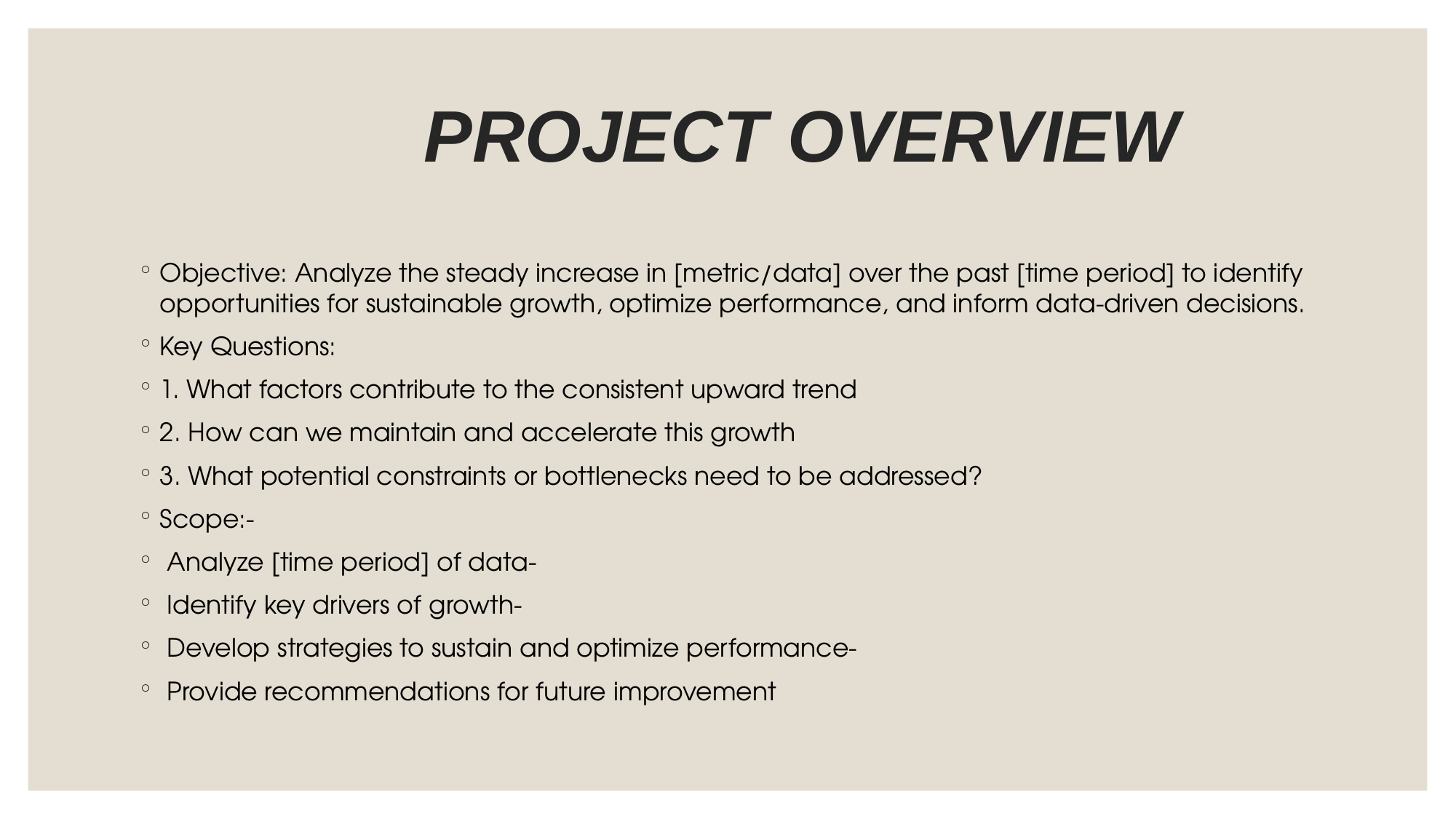

# PROJECT OVERVIEW
Objective: Analyze the steady increase in [metric/data] over the past [time period] to identify opportunities for sustainable growth, optimize performance, and inform data-driven decisions.
Key Questions:
1. What factors contribute to the consistent upward trend
2. How can we maintain and accelerate this growth
3. What potential constraints or bottlenecks need to be addressed?
Scope:-
 Analyze [time period] of data-
 Identify key drivers of growth-
 Develop strategies to sustain and optimize performance-
 Provide recommendations for future improvement